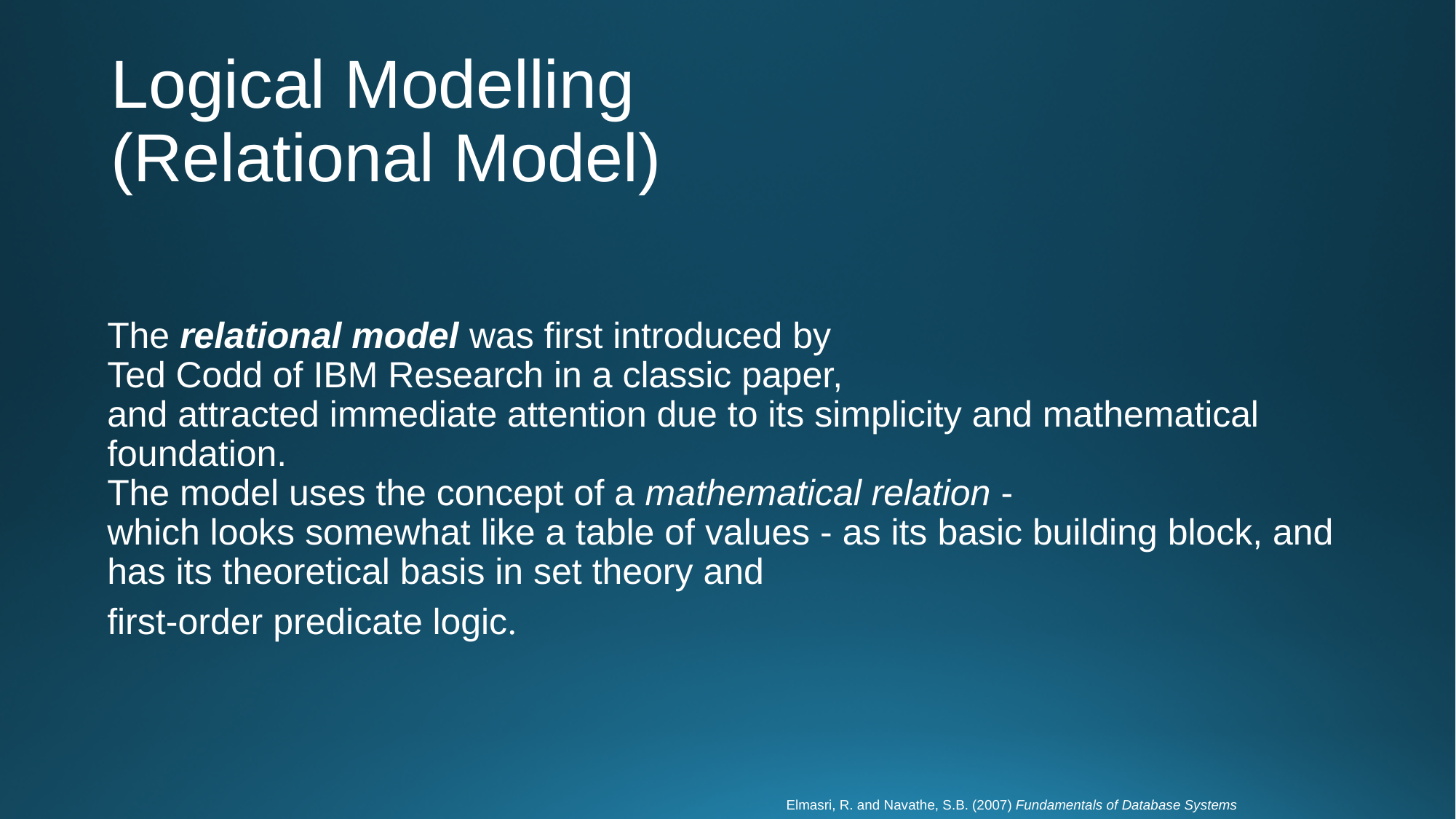

# Logical Modelling (Relational Model)
The relational model was first introduced by
Ted Codd of IBM Research in a classic paper, and attracted immediate attention due to its simplicity and mathematical foundation.
The model uses the concept of a mathematical relation - which looks somewhat like a table of values - as its basic building block, and has its theoretical basis in set theory and
first-order predicate logic.

Elmasri, R. and Navathe, S.B. (2007) Fundamentals of Database Systems